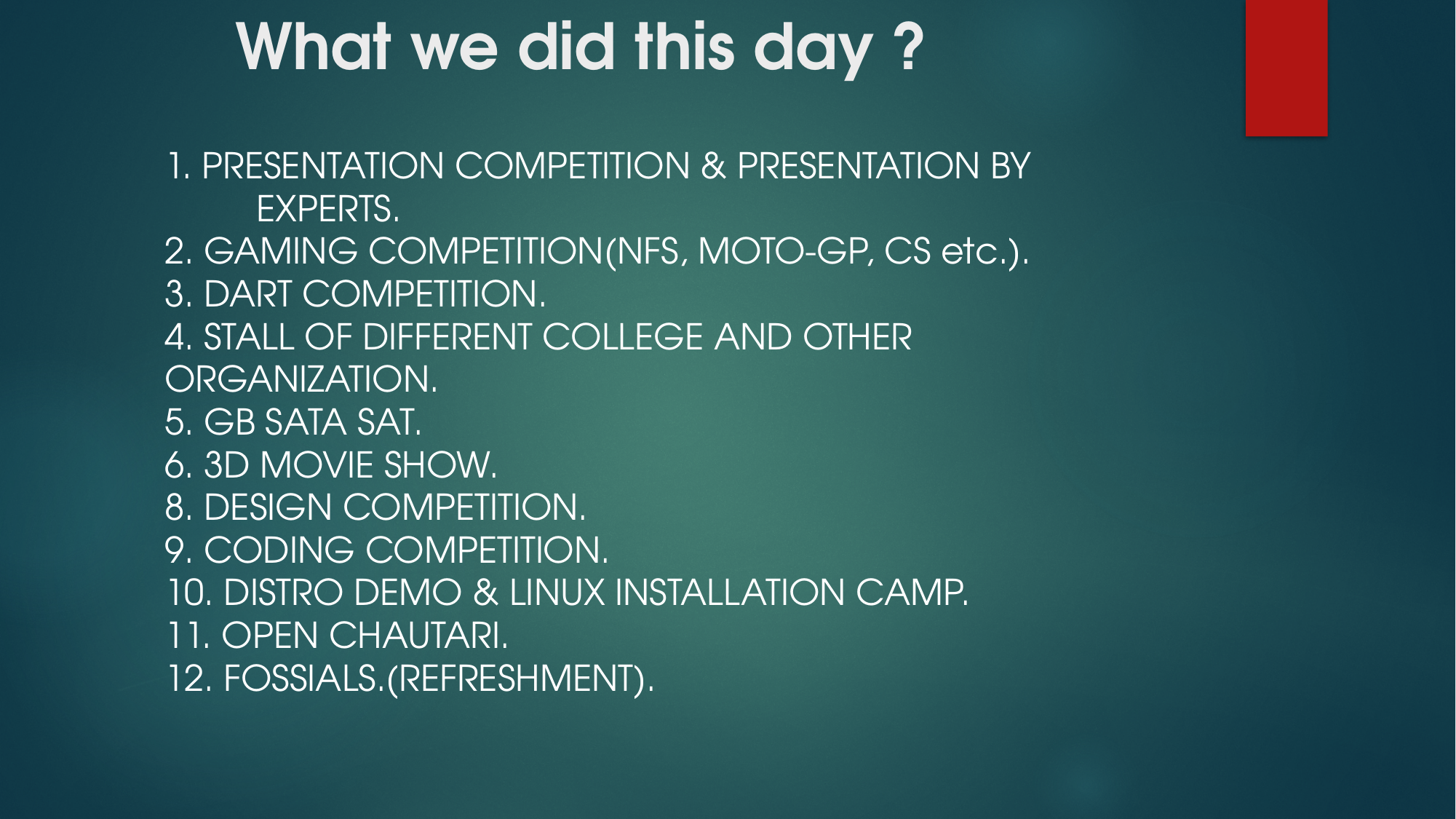

# What we did this day ?
1. PRESENTATION COMPETITION & PRESENTATION BY                            	EXPERTS.
2. GAMING COMPETITION(NFS, MOTO-GP, CS etc.).
3. DART COMPETITION.
4. STALL OF DIFFERENT COLLEGE AND OTHER 	ORGANIZATION.
5. GB SATA SAT.
6. 3D MOVIE SHOW.
8. DESIGN COMPETITION.
9. CODING COMPETITION.
10. DISTRO DEMO & LINUX INSTALLATION CAMP.
11. OPEN CHAUTARI.
12. FOSSIALS.(REFRESHMENT).